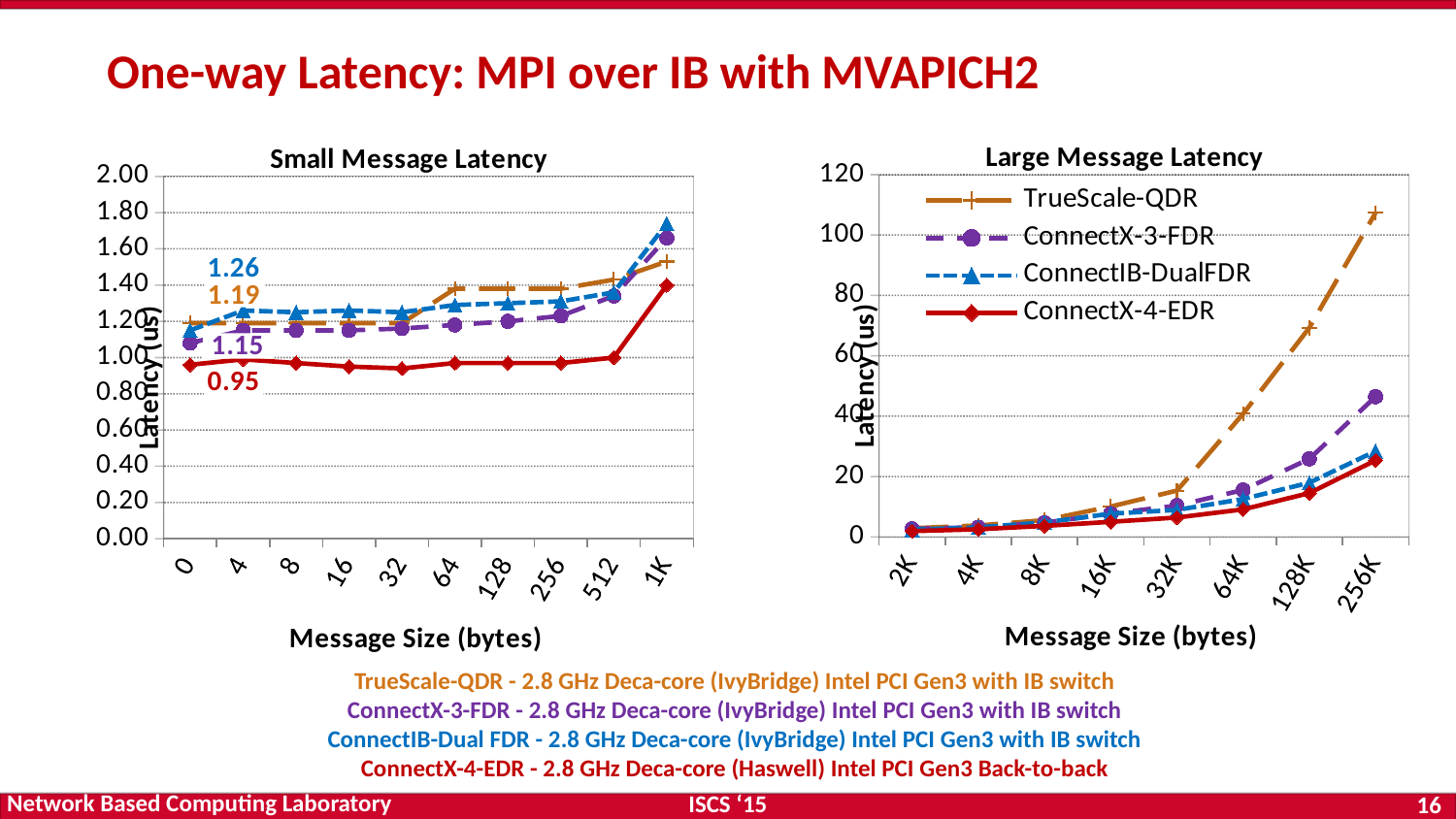

# One-way Latency: MPI over IB with MVAPICH2

### Chart

| Category | TrueScale-QDR | ConnectX-3-FDR | ConnectIB-DualFDR | ConnectX-4-EDR |
|---|---|---|---|---|
| 2K | 2.8499999999999996 | 2.67 | 2.4099999999999997 | 1.9200000000000002 |
| 4K | 3.8 | 3.21 | 3.13 | 2.53 |
| 8K | 5.54 | 4.6899999999999995 | 4.79 | 3.64 |
| 16K | 10.07 | 7.72 | 7.68 | 4.98 |
| 32K | 15.32 | 10.350000000000001 | 8.94 | 6.4 |
| 64K | 40.80000000000001 | 15.56 | 12.55 | 9.11 |
| 128K | 69.3 | 25.86 | 17.95 | 14.51 |
| 256K | 107.36999999999999 | 46.449999999999996 | 28.4 | 25.36 |

### Chart

| Category | TrueScale-QDR | ConnectX-3-FDR | ConnectIB-DualFDR | ConnectX-4-EDR |
|---|---|---|---|---|
| 0 | 1.1900000000000002 | 1.08 | 1.1499999999999997 | 0.9600000000000001 |
| 4 | 1.1900000000000002 | 1.1499999999999997 | 1.26 | 0.99 |
| 8 | 1.1900000000000002 | 1.1499999999999997 | 1.25 | 0.9700000000000001 |
| 16 | 1.1900000000000002 | 1.1499999999999997 | 1.26 | 0.9500000000000001 |
| 32 | 1.1900000000000002 | 1.1599999999999997 | 1.25 | 0.9400000000000001 |
| 64 | 1.3800000000000001 | 1.1800000000000002 | 1.29 | 0.9700000000000001 |
| 128 | 1.3800000000000001 | 1.2 | 1.3 | 0.9700000000000001 |
| 256 | 1.3800000000000001 | 1.23 | 1.31 | 0.9700000000000001 |
| 512 | 1.43 | 1.34 | 1.36 | 1.0 |
| 1K | 1.53 | 1.6600000000000001 | 1.74 | 1.4 |
TrueScale-QDR - 2.8 GHz Deca-core (IvyBridge) Intel PCI Gen3 with IB switch
ConnectX-3-FDR - 2.8 GHz Deca-core (IvyBridge) Intel PCI Gen3 with IB switch
ConnectIB-Dual FDR - 2.8 GHz Deca-core (IvyBridge) Intel PCI Gen3 with IB switch
ConnectX-4-EDR - 2.8 GHz Deca-core (Haswell) Intel PCI Gen3 Back-to-back